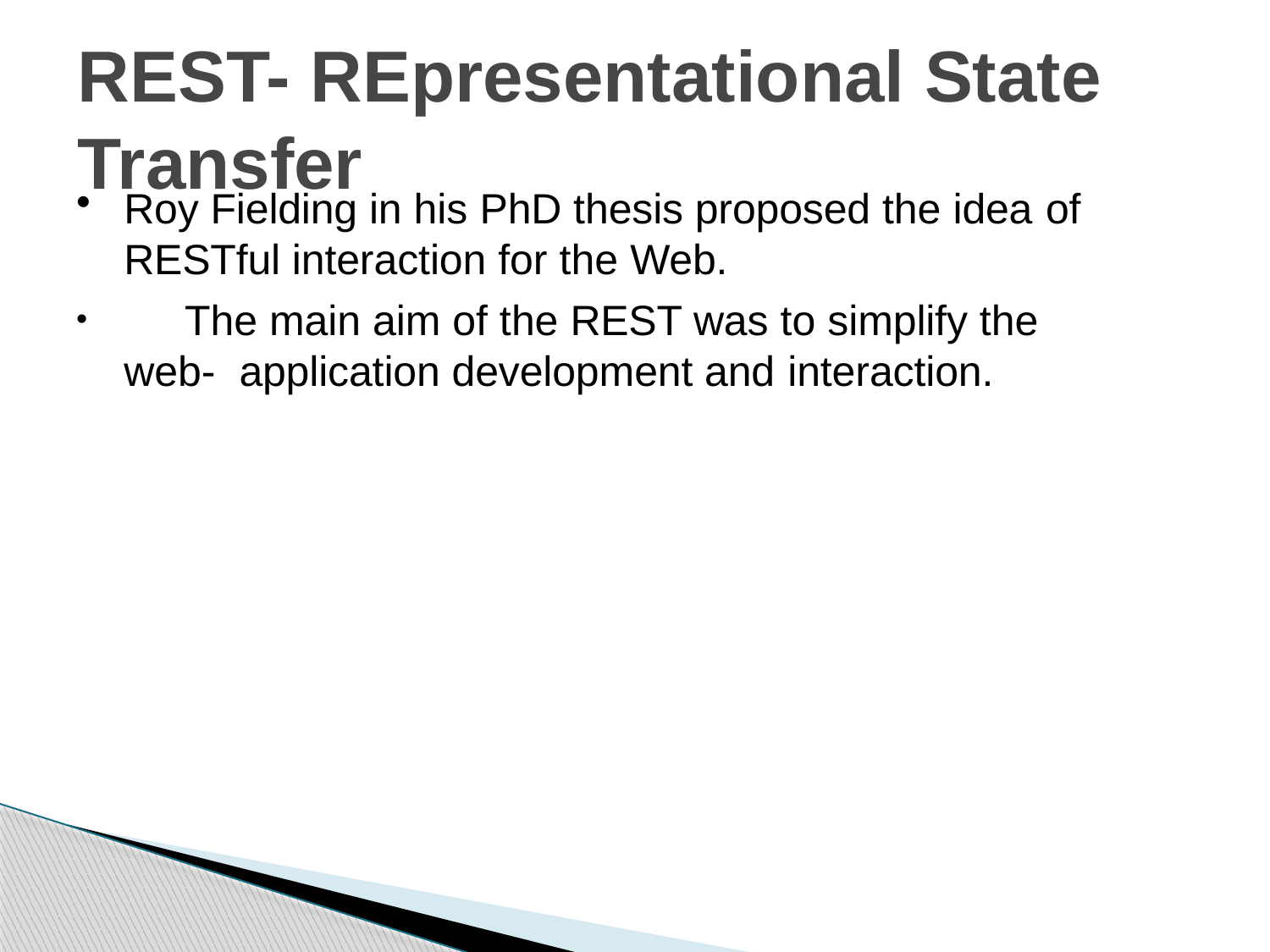

# REST- REpresentational State Transfer
Roy Fielding in his PhD thesis proposed the idea of
RESTful interaction for the Web.
	The main aim of the REST was to simplify the web-  application development and interaction.